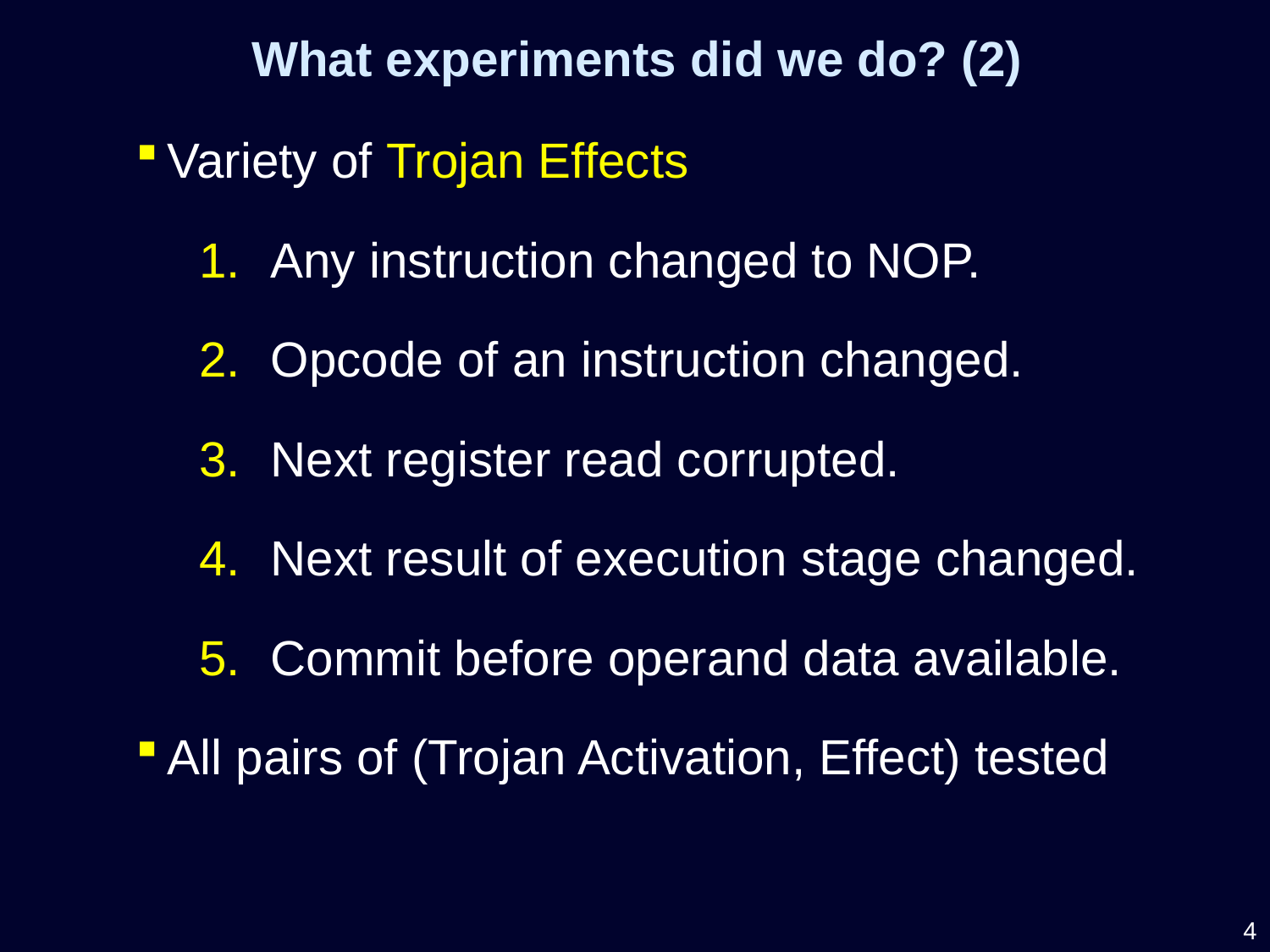

What experiments did we do? (2)
Variety of Trojan Effects
Any instruction changed to NOP.
Opcode of an instruction changed.
Next register read corrupted.
Next result of execution stage changed.
Commit before operand data available.
All pairs of (Trojan Activation, Effect) tested
4